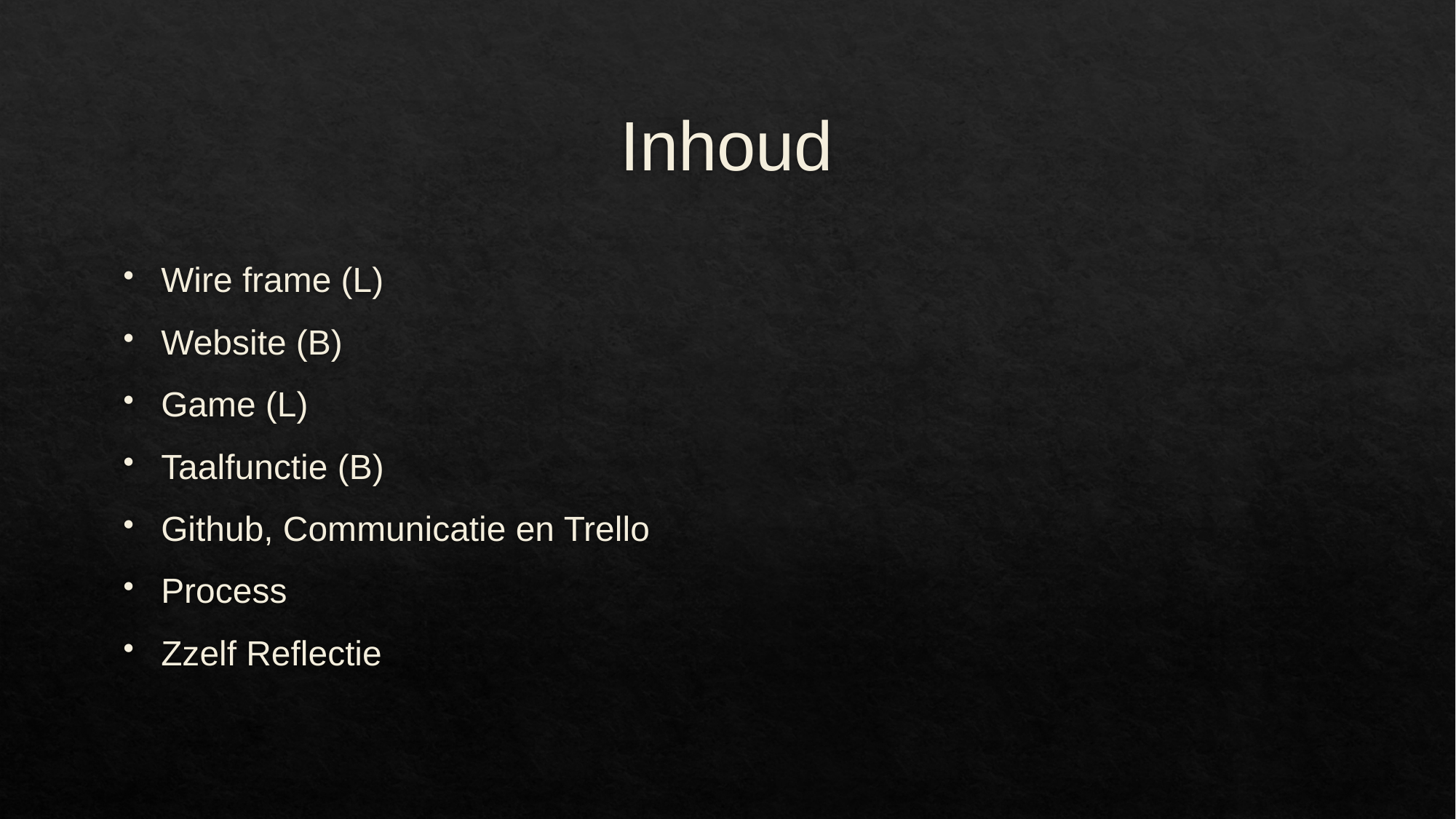

# Inhoud
Wire frame (L)
Website (B)
Game (L)
Taalfunctie (B)
Github, Communicatie en Trello
Process
Zzelf Reflectie